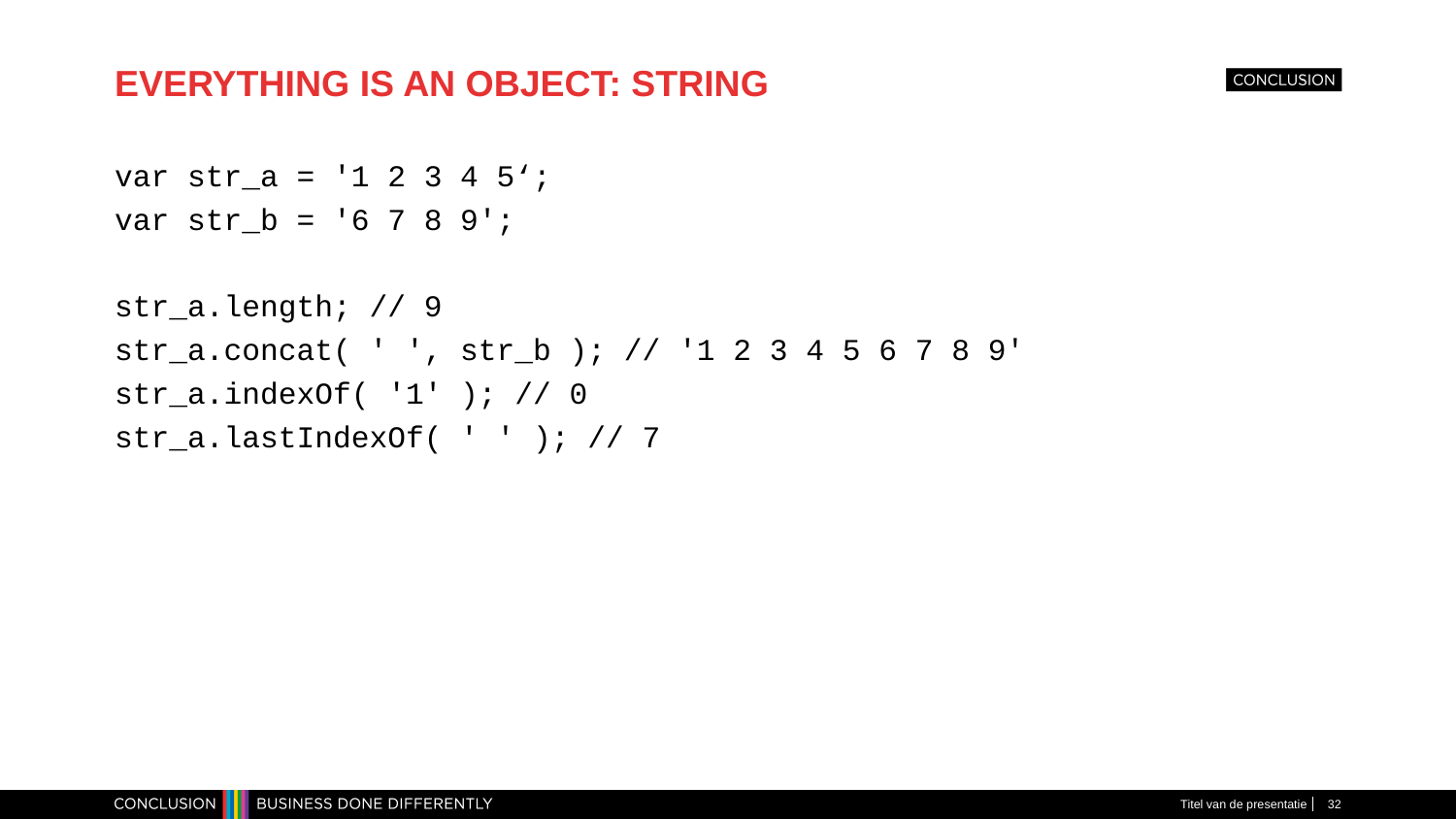

# EVERYTHING IS AN OBJECT: STRING
var str_a = '1 2 3 4 5‘;
var str_b = '6 7 8 9';

str_a.length; // 9
str_a.concat( ' ', str_b ); // '1 2 3 4 5 6 7 8 9'
str_a.indexOf( '1' ); // 0
str_a.lastIndexOf( ' ' ); // 7

Titel van de presentatie
32